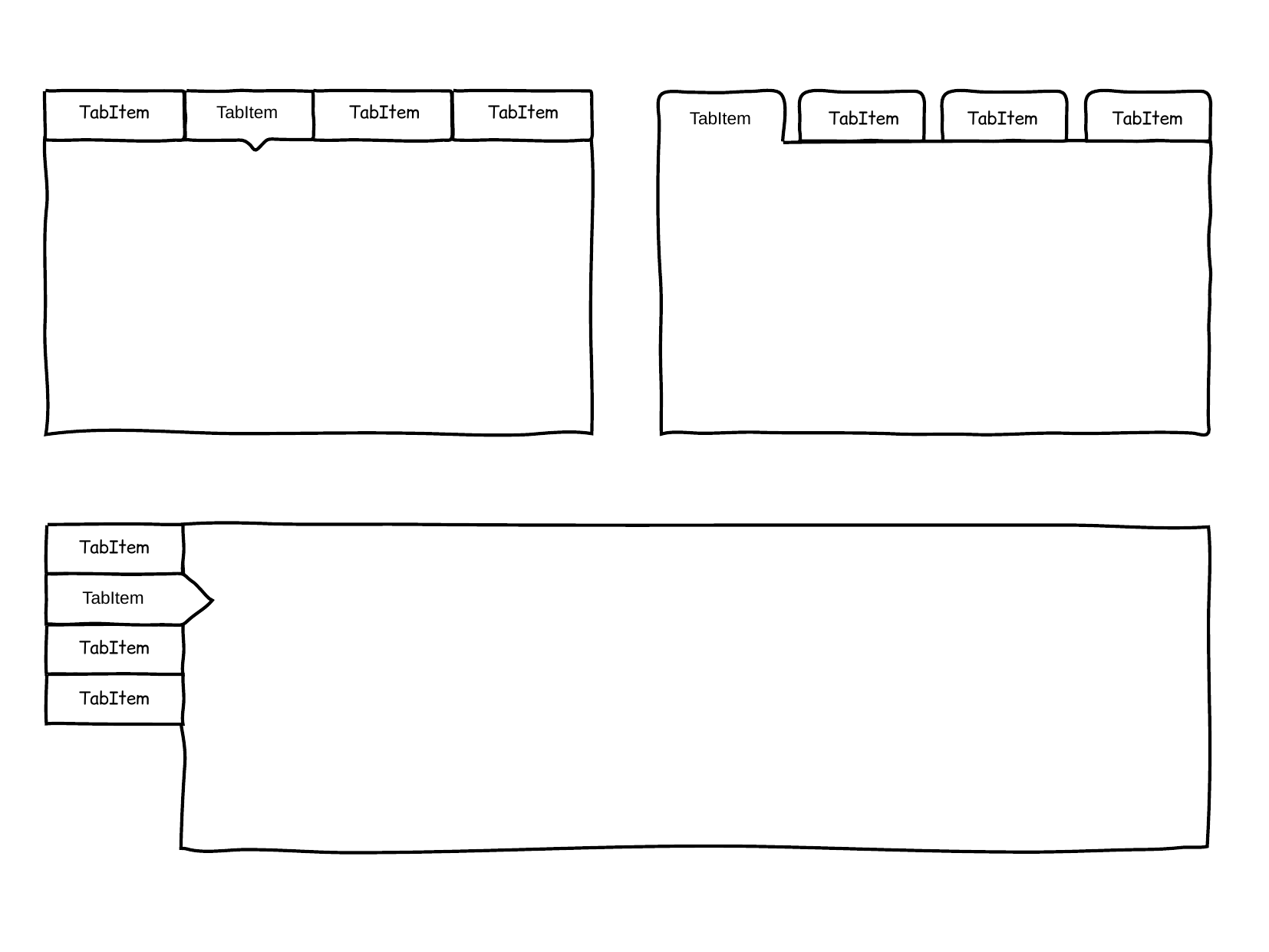

TabItem
TabItem
TabItem
TabItem
TabItem
TabItem
TabItem
TabItem

TabItem

TabItem

TabItem

TabItem